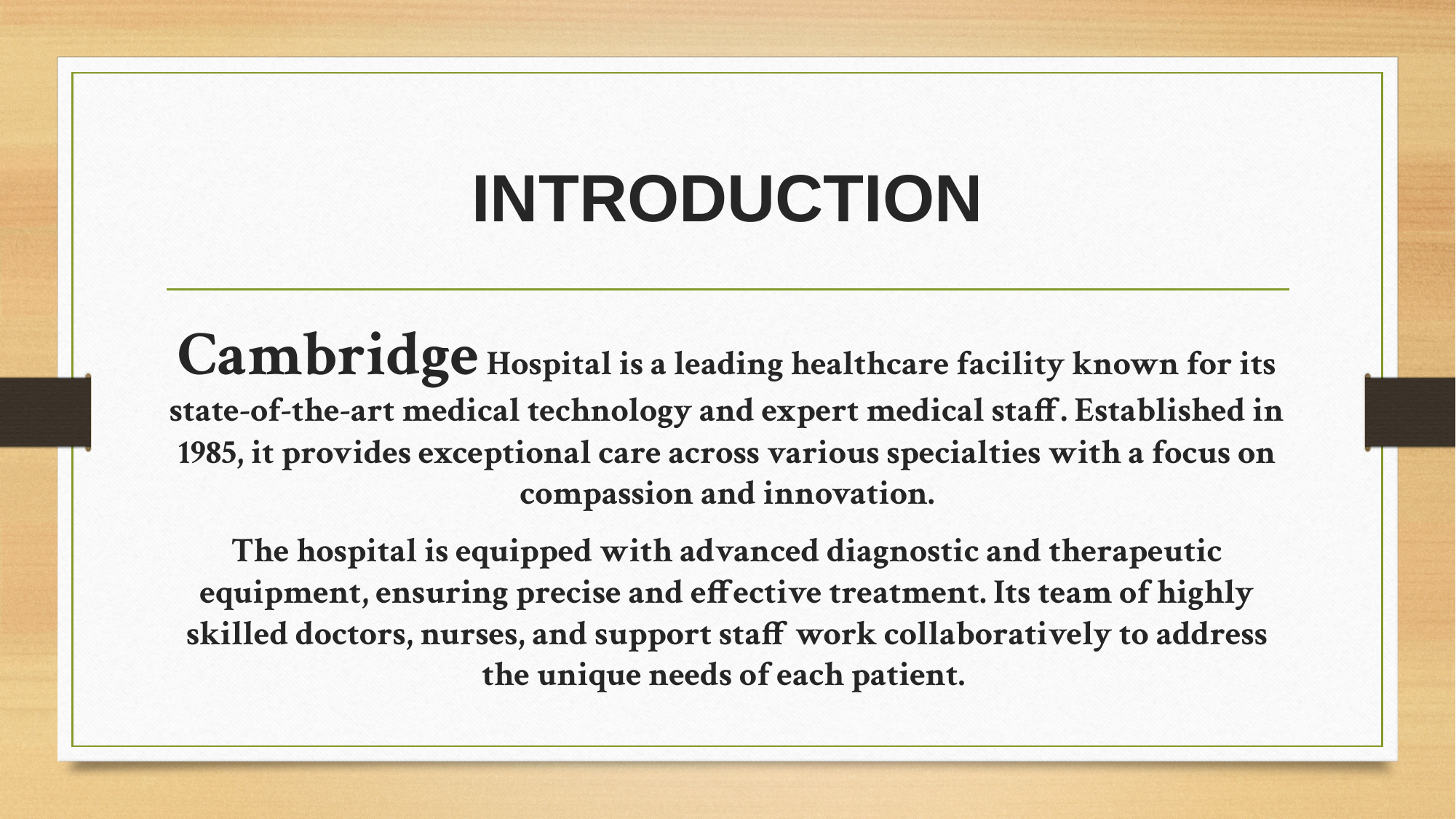

# INTRODUCTION
Cambridge Hospital is a leading healthcare facility known for its state-of-the-art medical technology and expert medical staff. Established in 1985, it provides exceptional care across various specialties with a focus on compassion and innovation.
The hospital is equipped with advanced diagnostic and therapeutic equipment, ensuring precise and effective treatment. Its team of highly skilled doctors, nurses, and support staff work collaboratively to address the unique needs of each patient.